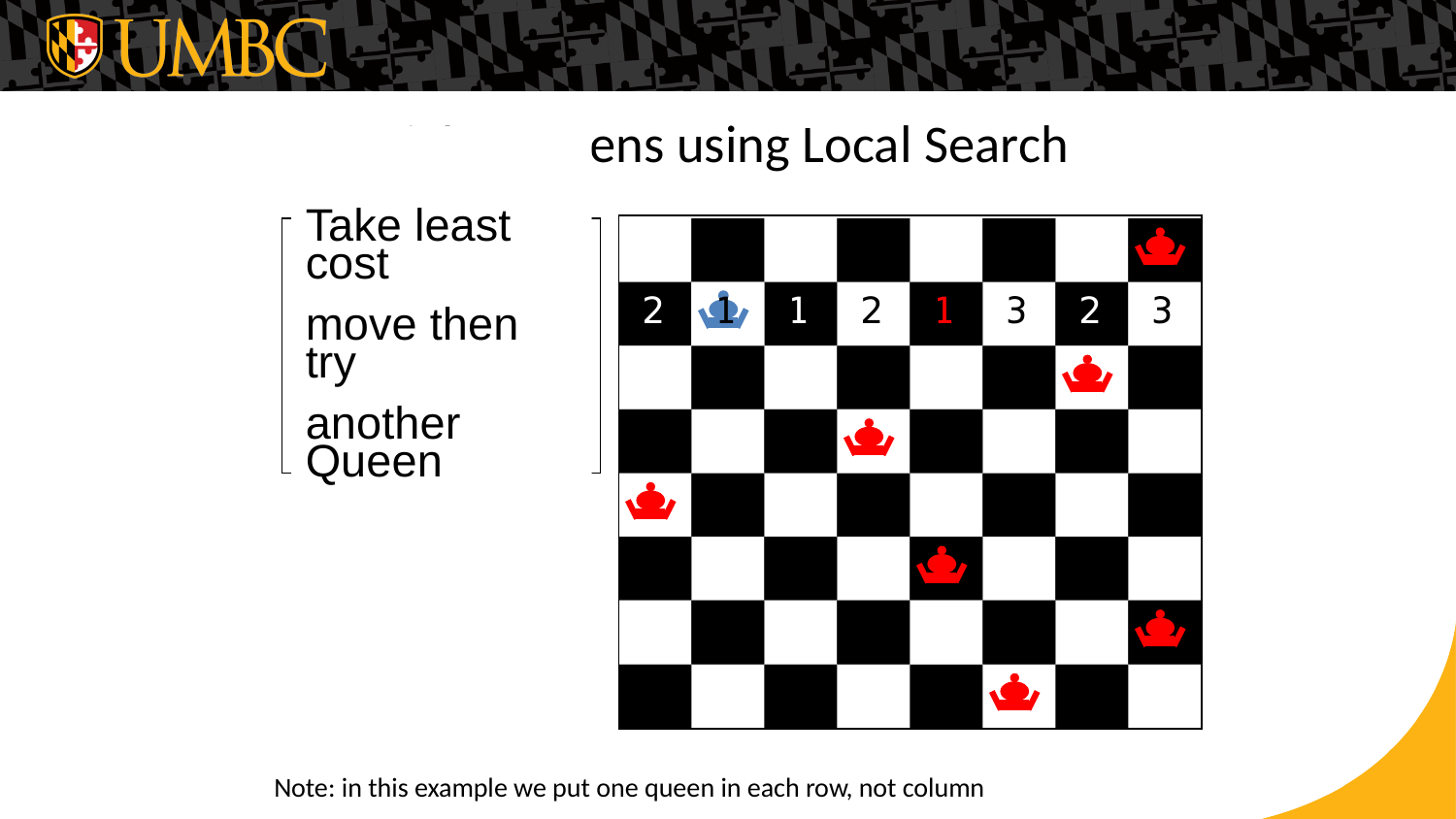

# Eight Queens using Local Search

Place 8 Queens
randomly on
the board

Take least cost
move then try
another Queen

0
1
4
1
4
1
4
1

3
1
3
1
3
1
2
1

2

1
3

1
4
1
4
1
3

2

Pick a Queen:
Calculate cost
of each move

3
1
4
1
5
1
0
1

2
3

1
2
1
3
2
3

1

1
4

1
3
1
4
1
3

1

2
2
2
2
3
2
4
1

2

Note: in this example we put one queen in each row, not column